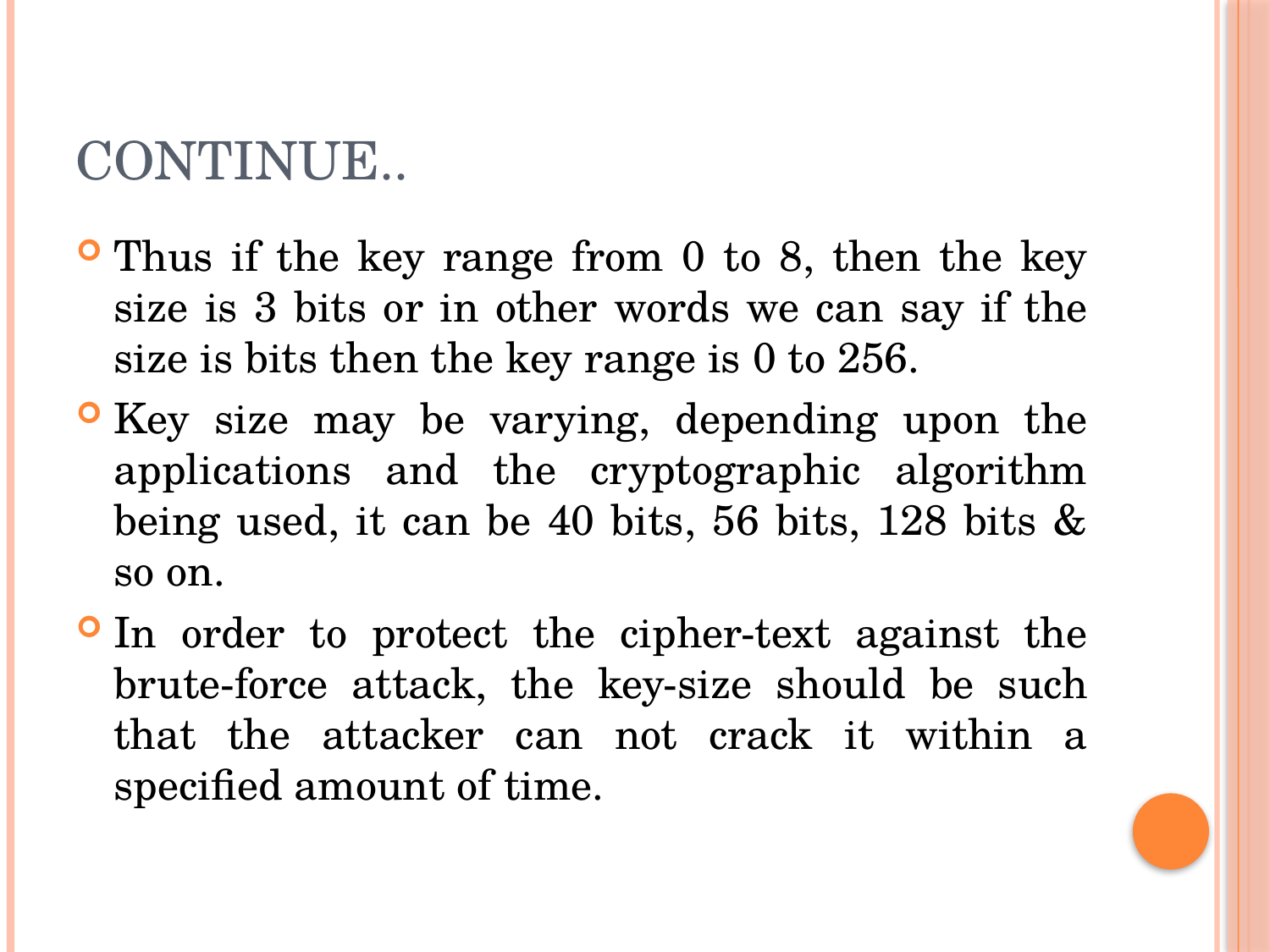

# Continue..
Thus if the key range from 0 to 8, then the key size is 3 bits or in other words we can say if the size is bits then the key range is 0 to 256.
Key size may be varying, depending upon the applications and the cryptographic algorithm being used, it can be 40 bits, 56 bits, 128 bits & so on.
In order to protect the cipher-text against the brute-force attack, the key-size should be such that the attacker can not crack it within a specified amount of time.